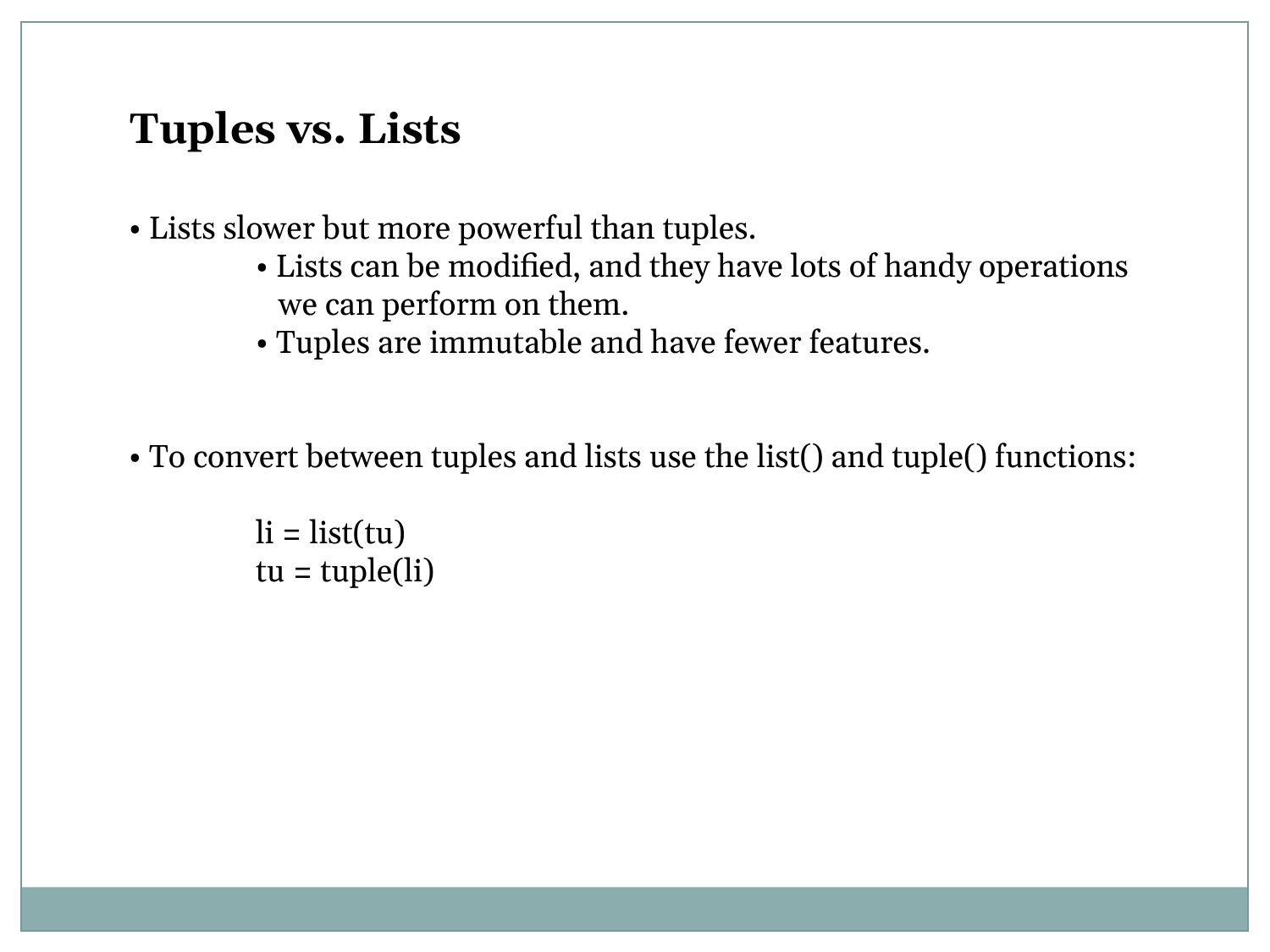

Tuples vs. Lists
• Lists slower but more powerful than tuples.
	• Lists can be modified, and they have lots of handy operations
	   we can perform on them.
	• Tuples are immutable and have fewer features.

• To convert between tuples and lists use the list() and tuple() functions:

	li = list(tu)
	tu = tuple(li)